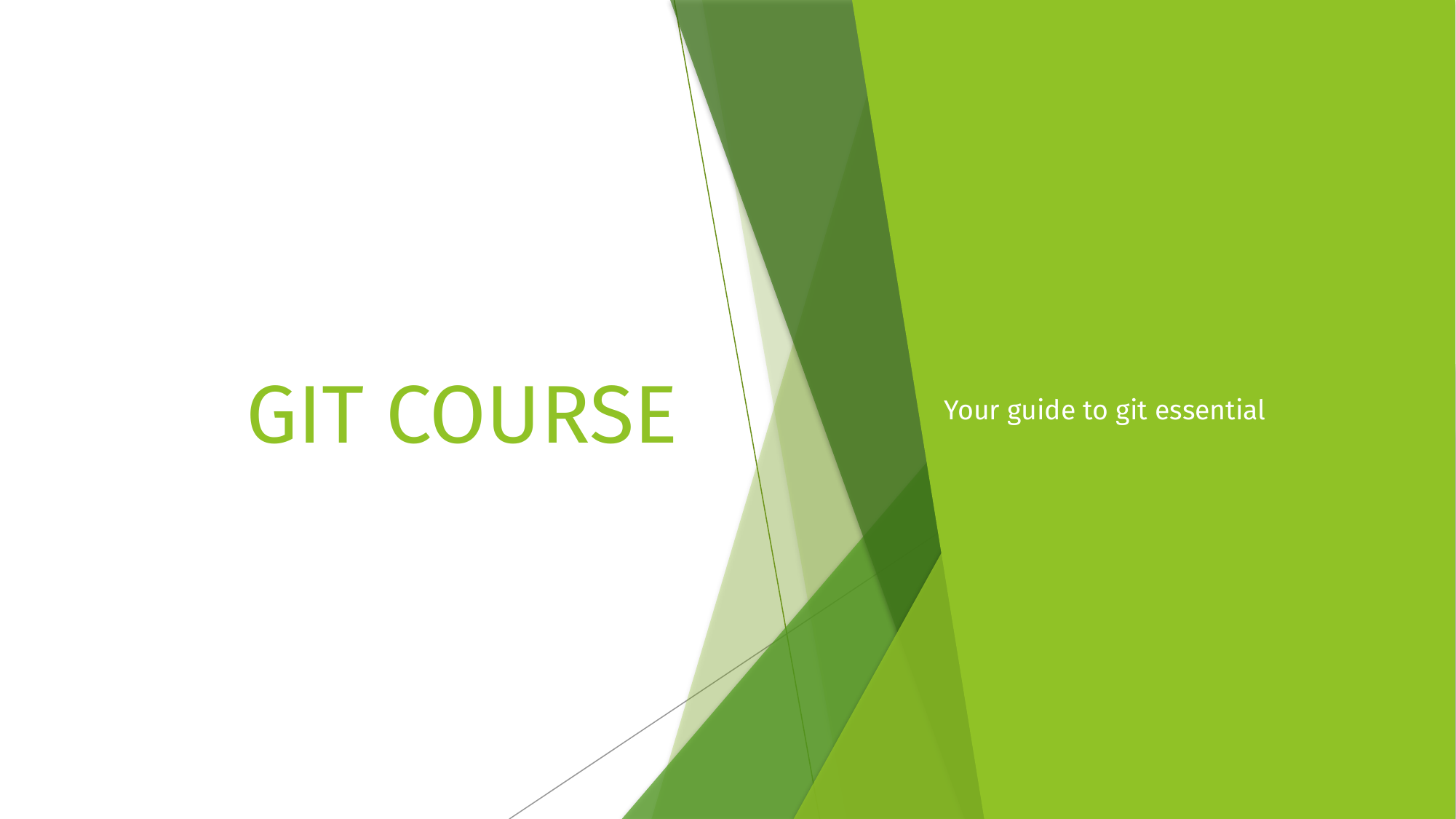

# GIT COURSE
Your guide to git essential